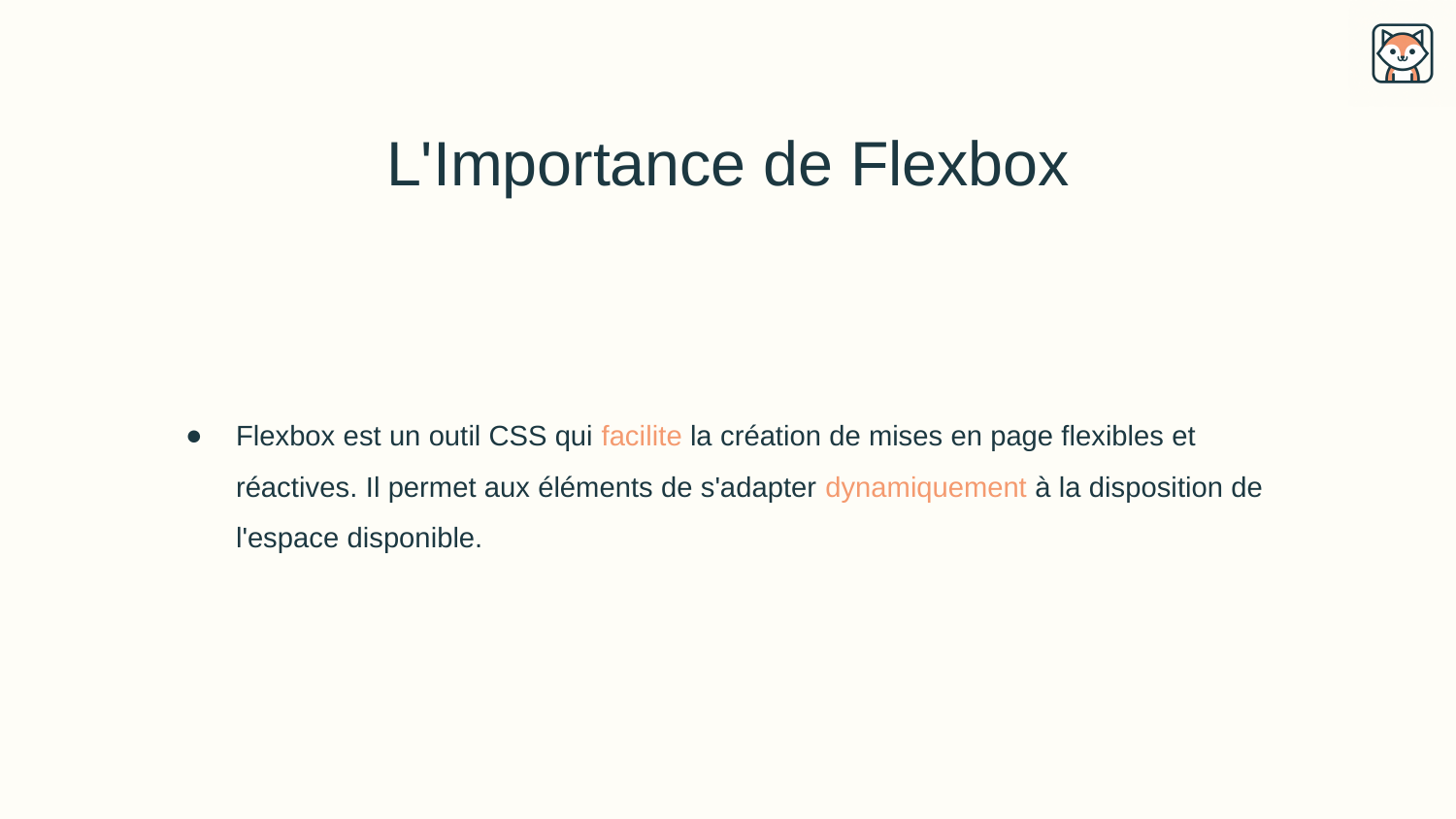

# L'Importance de Flexbox
Flexbox est un outil CSS qui facilite la création de mises en page flexibles et réactives. Il permet aux éléments de s'adapter dynamiquement à la disposition de l'espace disponible.